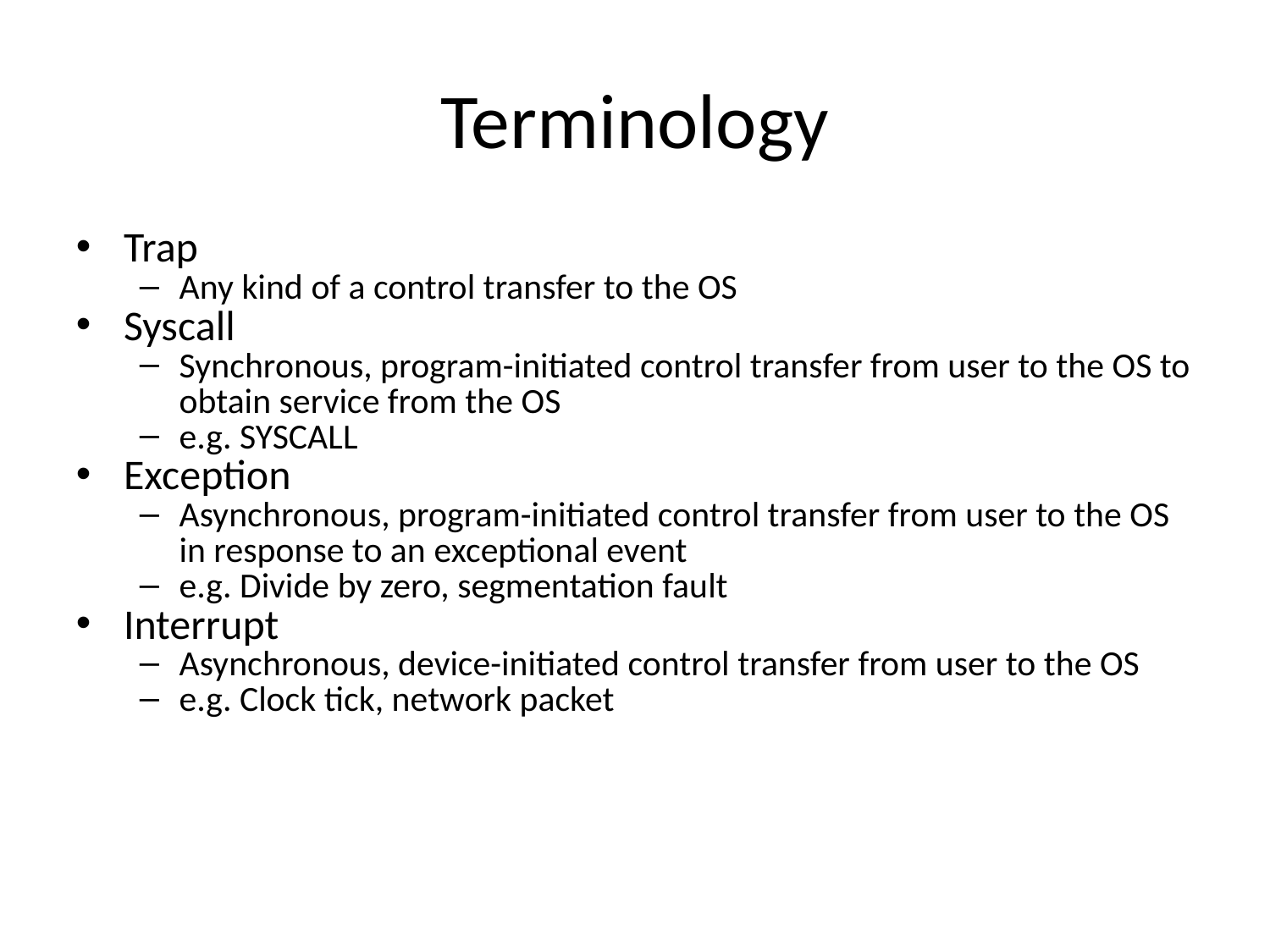

Terminology
Trap
Any kind of a control transfer to the OS
Syscall
Synchronous, program-initiated control transfer from user to the OS to obtain service from the OS
e.g. SYSCALL
Exception
Asynchronous, program-initiated control transfer from user to the OS in response to an exceptional event
e.g. Divide by zero, segmentation fault
Interrupt
Asynchronous, device-initiated control transfer from user to the OS
e.g. Clock tick, network packet